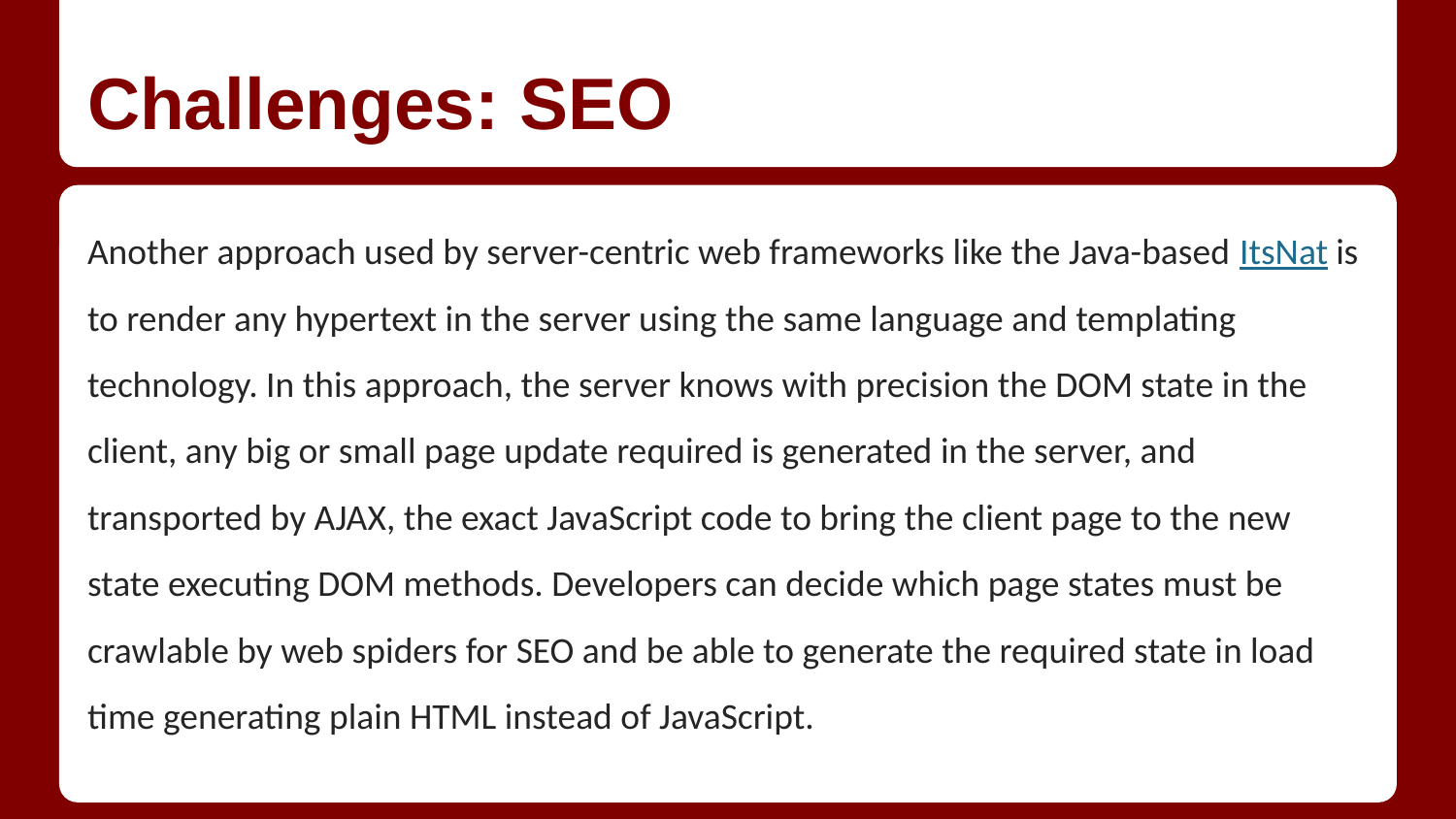

# Challenges: SEO
Another approach used by server-centric web frameworks like the Java-based ItsNat is to render any hypertext in the server using the same language and templating technology. In this approach, the server knows with precision the DOM state in the client, any big or small page update required is generated in the server, and transported by AJAX, the exact JavaScript code to bring the client page to the new state executing DOM methods. Developers can decide which page states must be crawlable by web spiders for SEO and be able to generate the required state in load time generating plain HTML instead of JavaScript.